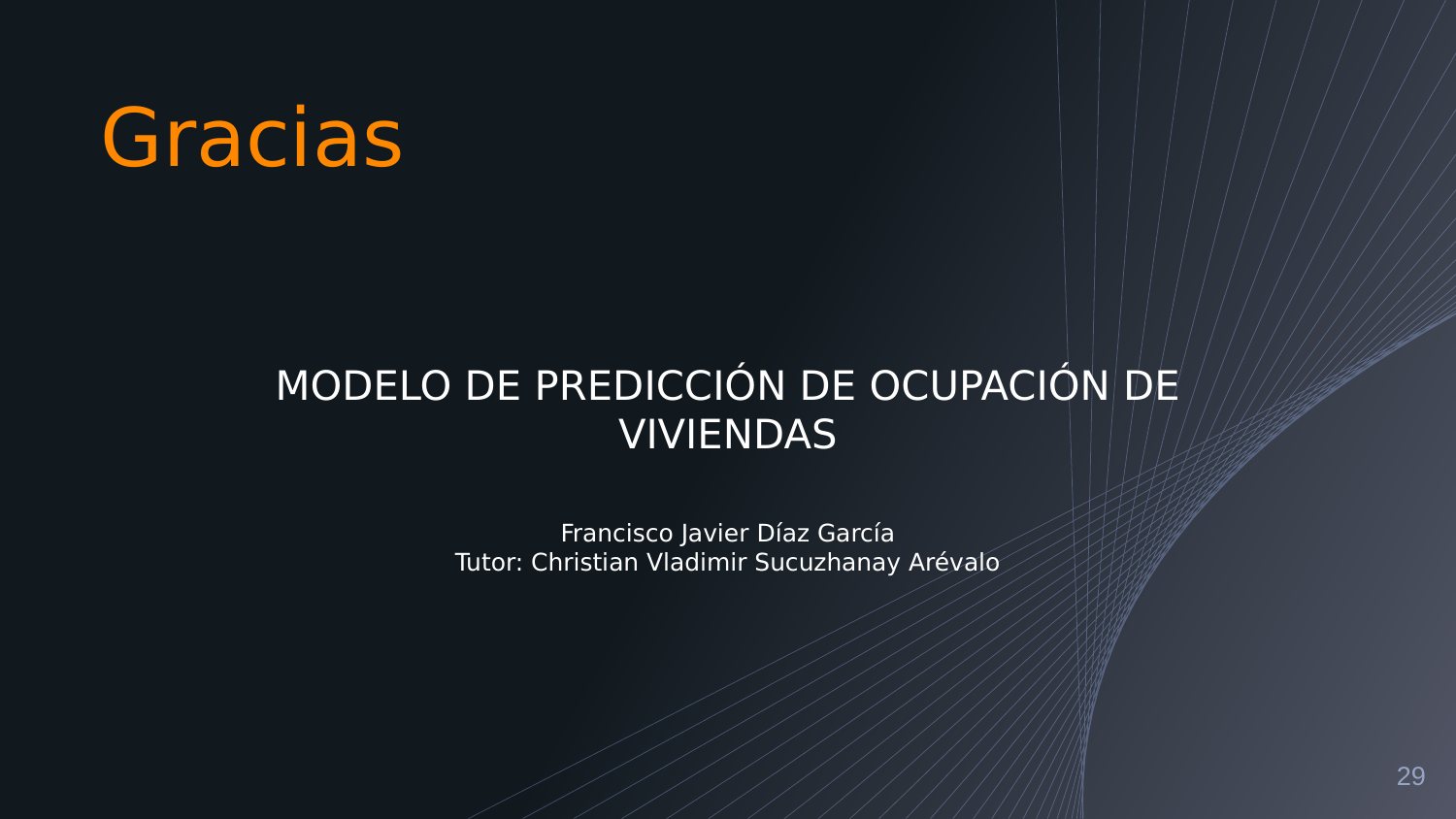

Gracias
MODELO DE PREDICCIÓN DE OCUPACIÓN DE VIVIENDAS
Francisco Javier Díaz García
Tutor: Christian Vladimir Sucuzhanay Arévalo
29